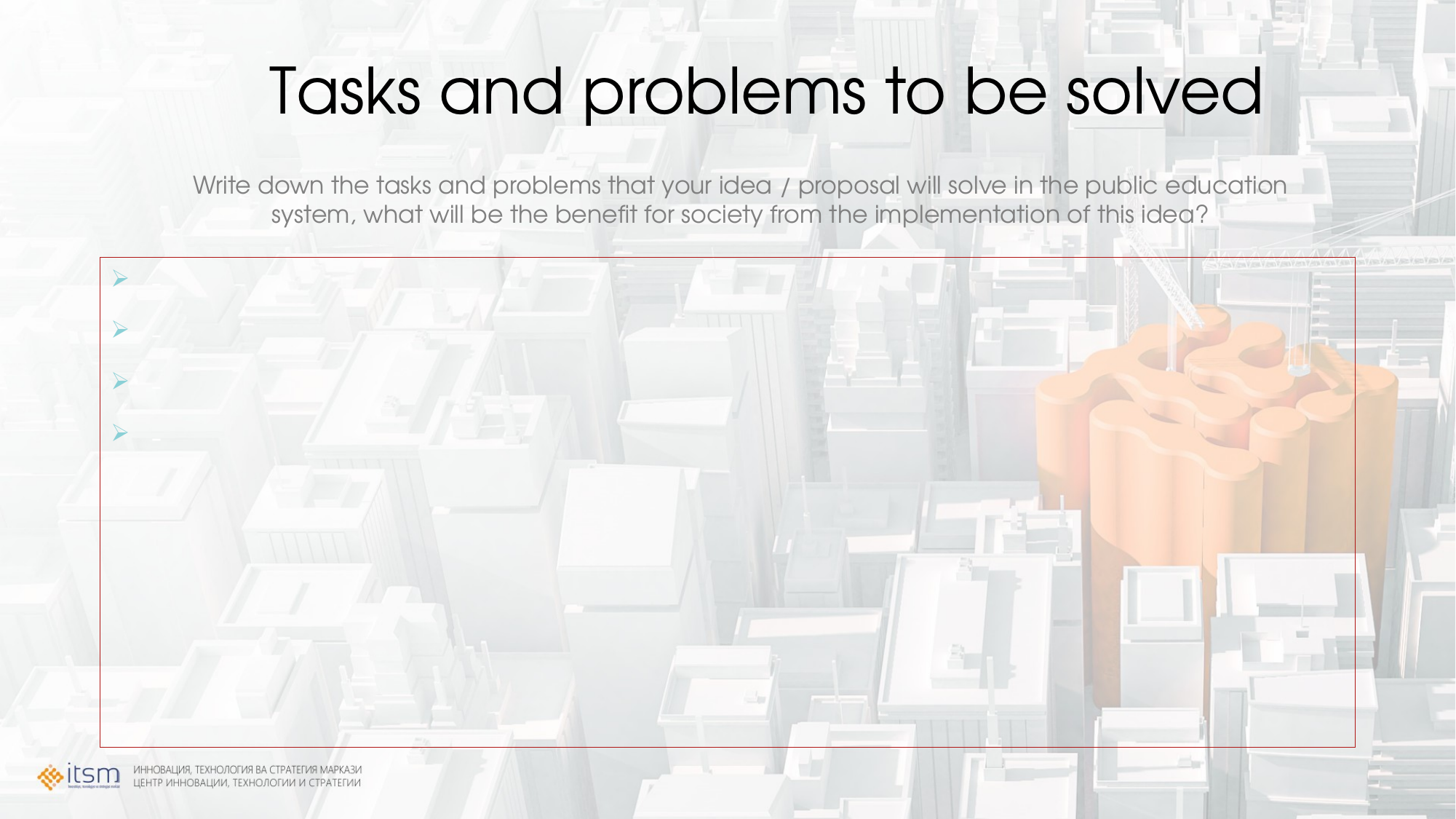

# Tasks and problems to be solved
Write down the tasks and problems that your idea / proposal will solve in the public education system, what will be the benefit for society from the implementation of this idea?
-
-
-
-